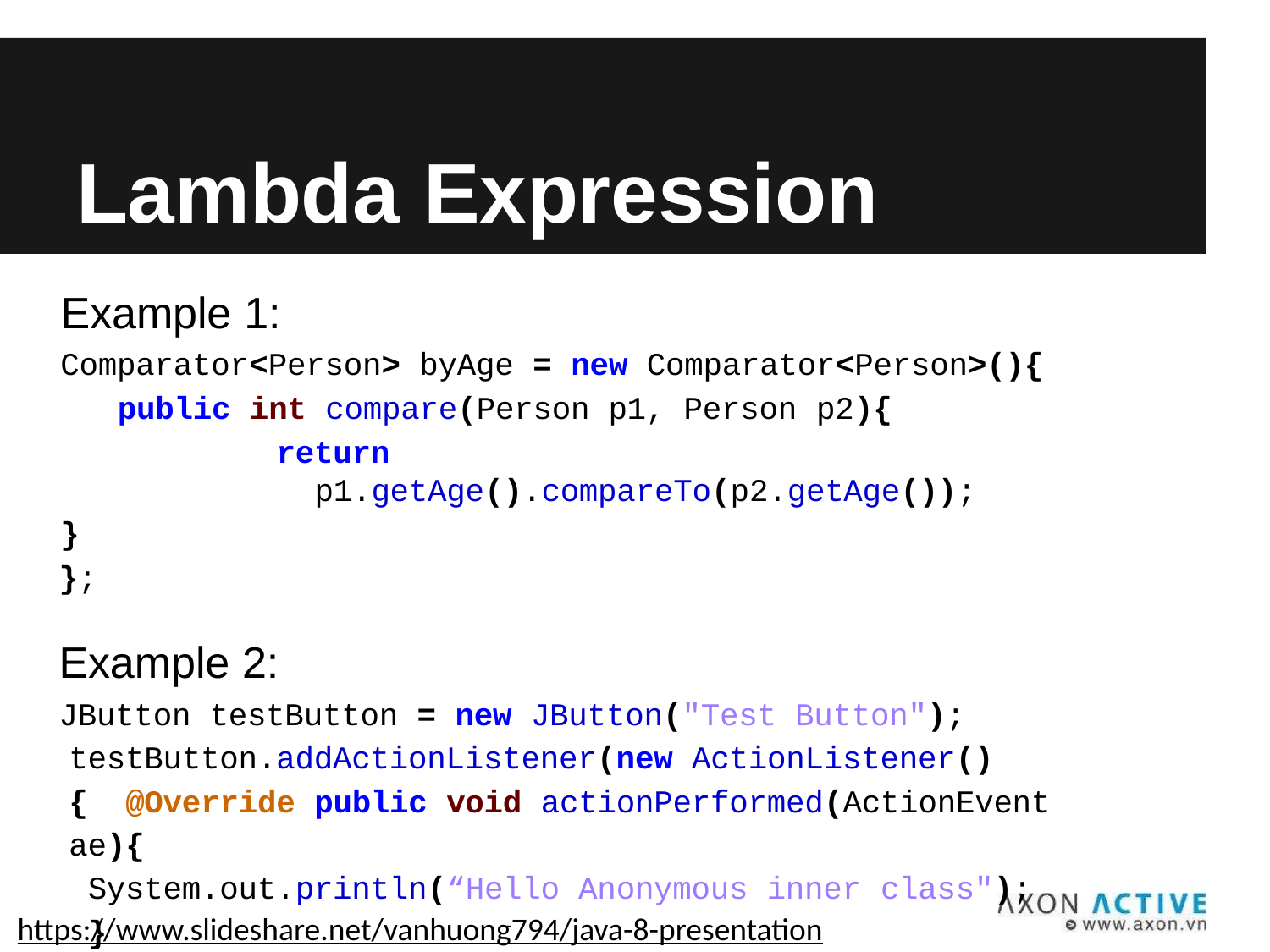

# Lambda Expression
Example 1:
Comparator<Person> byAge = new Comparator<Person>(){  public int compare(Person p1, Person p2){
return p1.getAge().compareTo(p2.getAge());
}
};

Example 2:
JButton testButton = new JButton("Test Button");  testButton.addActionListener(new ActionListener(){  @Override public void actionPerformed(ActionEvent ae){
System.out.println(“Hello Anonymous inner class");
}
});

https://www.slideshare.net/vanhuong794/java-8-presentation